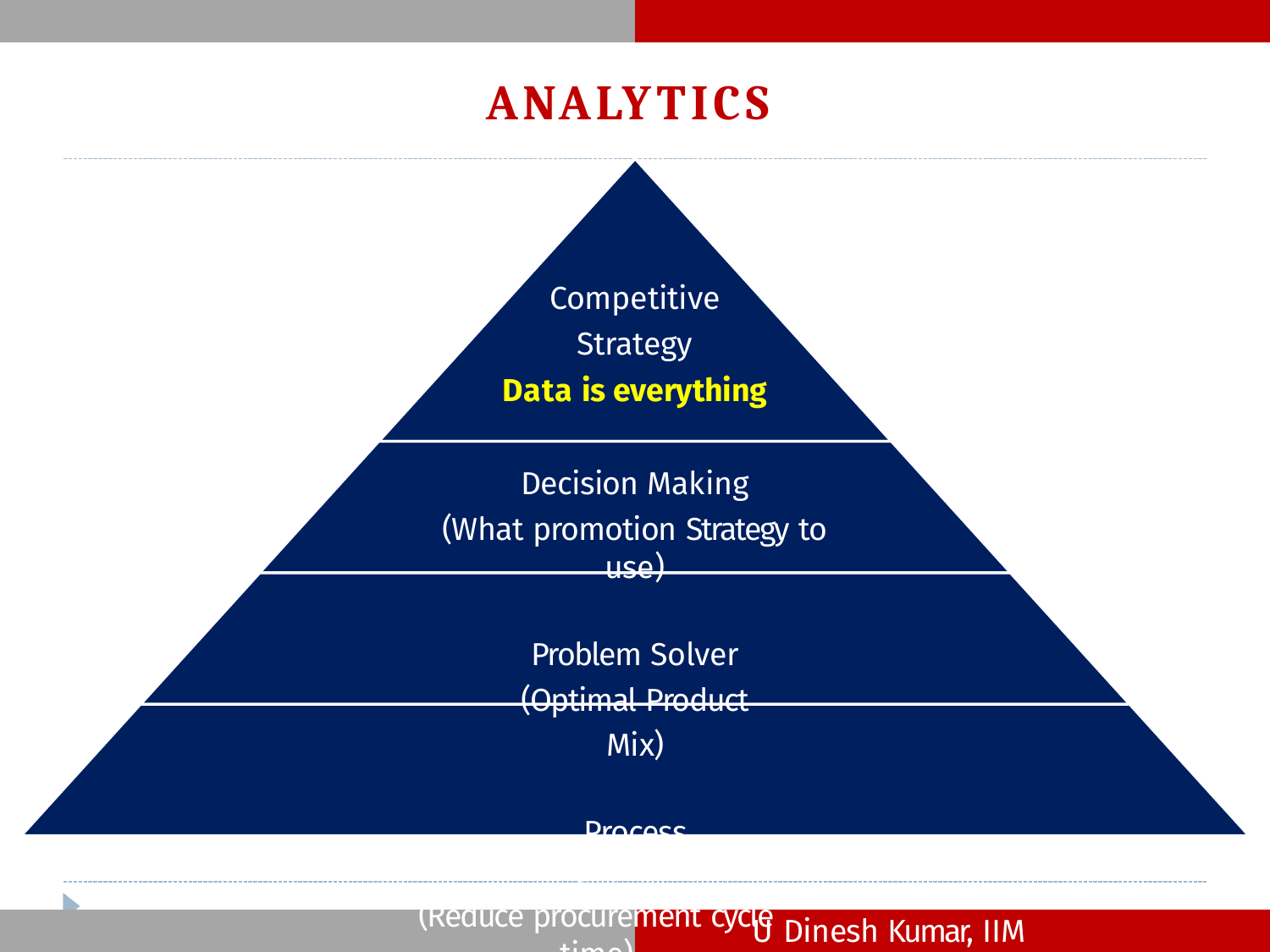

# ANALYTICS

Competitive
Strategy
Data is everything

Decision Making
(What promotion Strategy to use)

Problem Solver (Optimal Product Mix)

Process Improvement
(Reduce procurement cycle time)

U Dinesh Kumar, IIM Bangalore